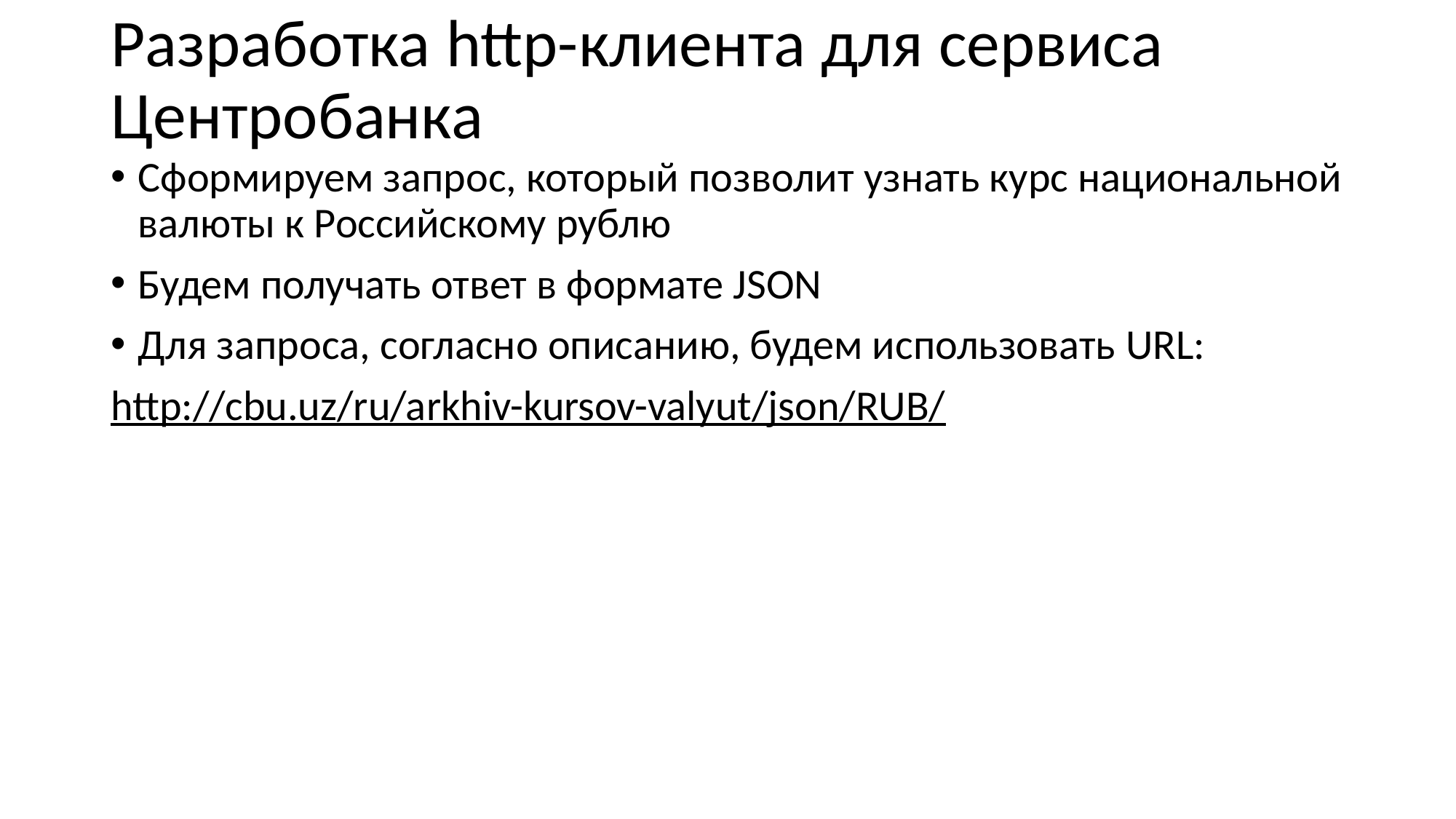

# Разработка http-клиента для сервиса Центробанка
Сформируем запрос, который позволит узнать курс национальной валюты к Российскому рублю
Будем получать ответ в формате JSON
Для запроса, согласно описанию, будем использовать URL:
http://cbu.uz/ru/arkhiv-kursov-valyut/json/RUB/